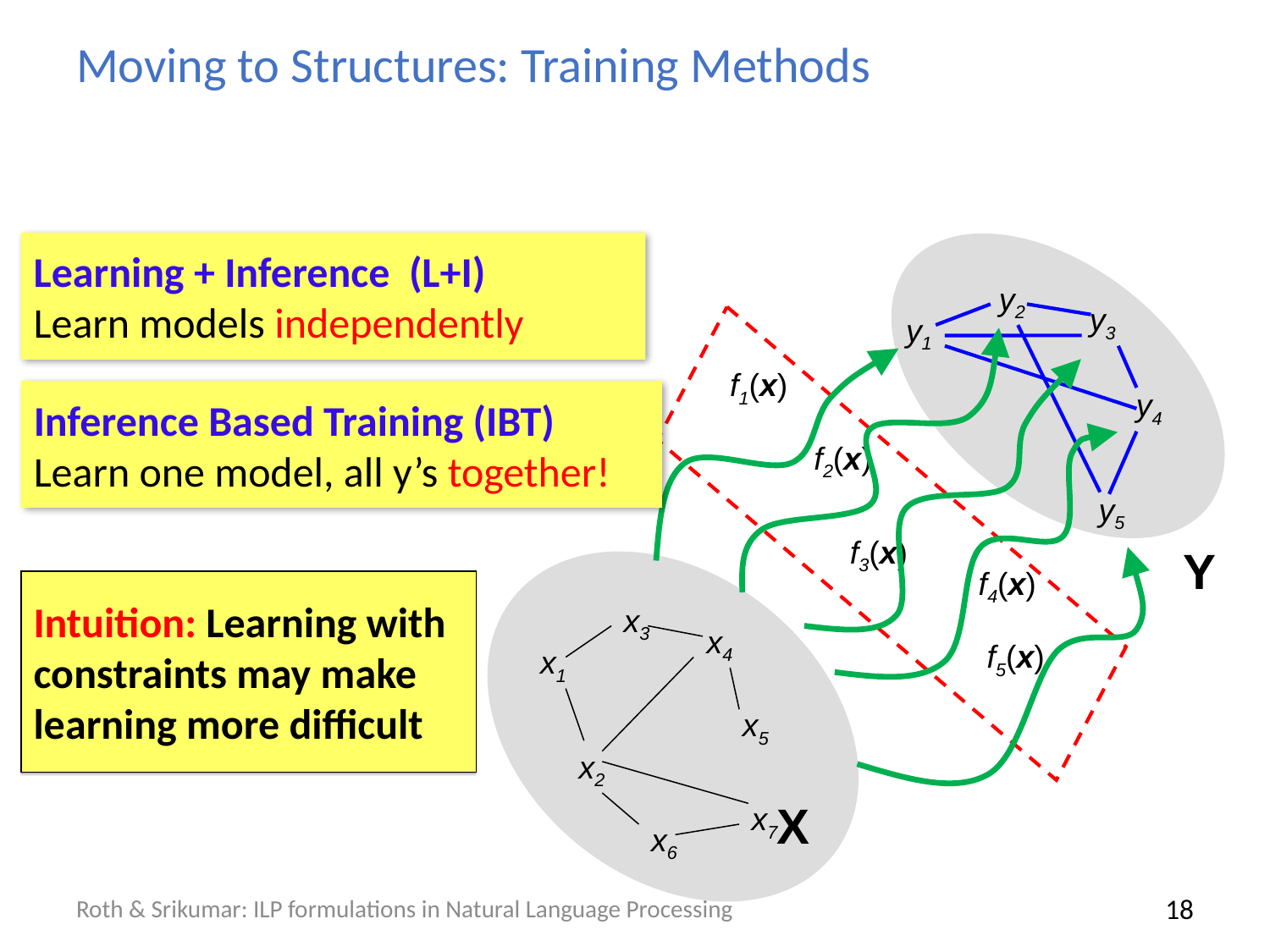

# Moving to Structures: Training Methods
Learning + Inference  (L+I)
Learn models independently

y2
y3
y1
y4
y5

f1(x)
f2(x)
f3(x)
f4(x)
f5(x)
Inference Based Training (IBT)
Learn one model, all y’s together!
Y

Intuition: Learning with constraints may make learning more difficult

x3
x4

x1

x5
x2

x7
x6

X
Roth & Srikumar: ILP formulations in Natural Language Processing
18